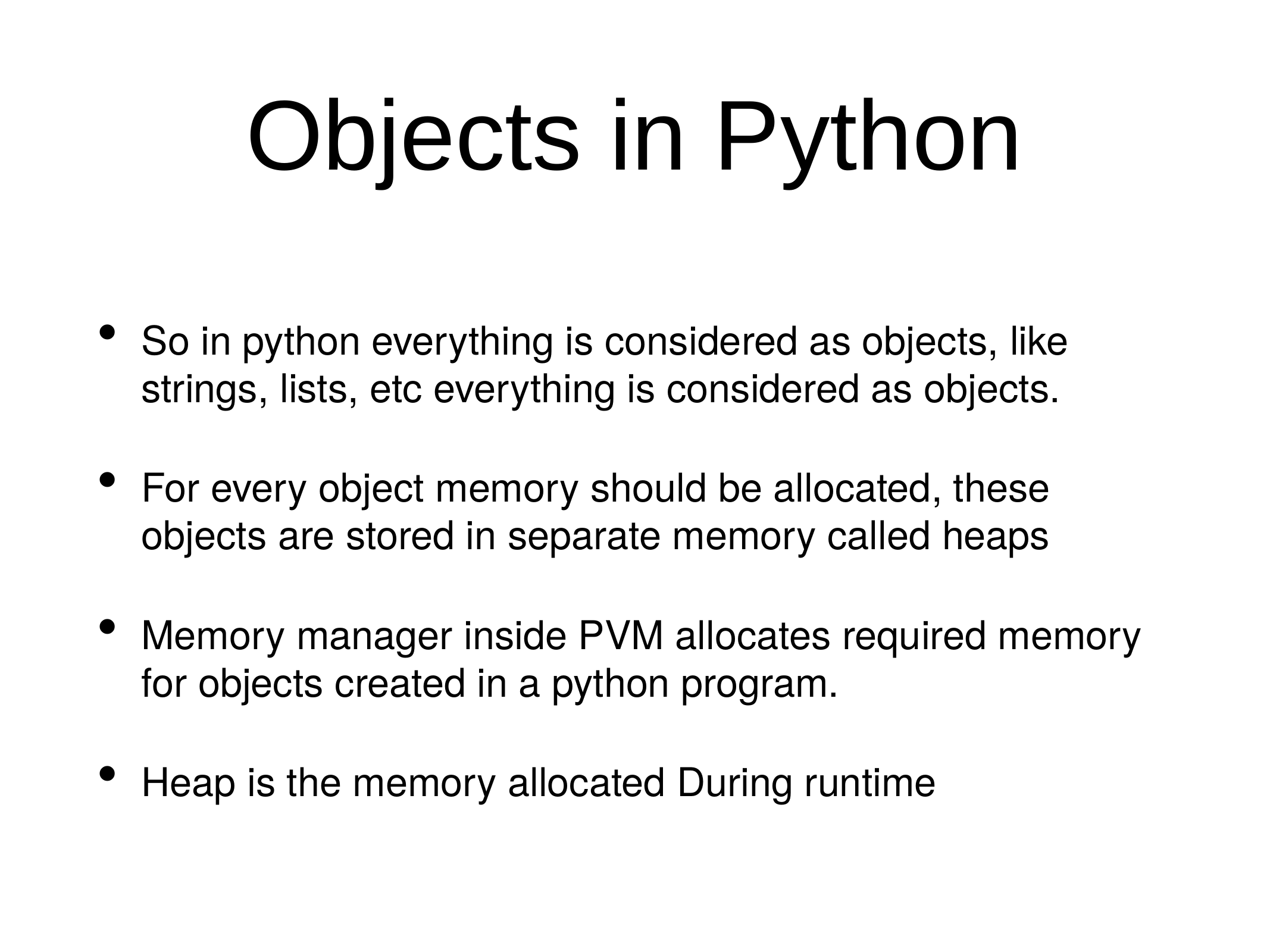

# Objects in Python
So in python everything is considered as objects, like strings, lists, etc everything is considered as objects.
For every object memory should be allocated, these objects are stored in separate memory called heaps
Memory manager inside PVM allocates required memory for objects created in a python program.
Heap is the memory allocated During runtime